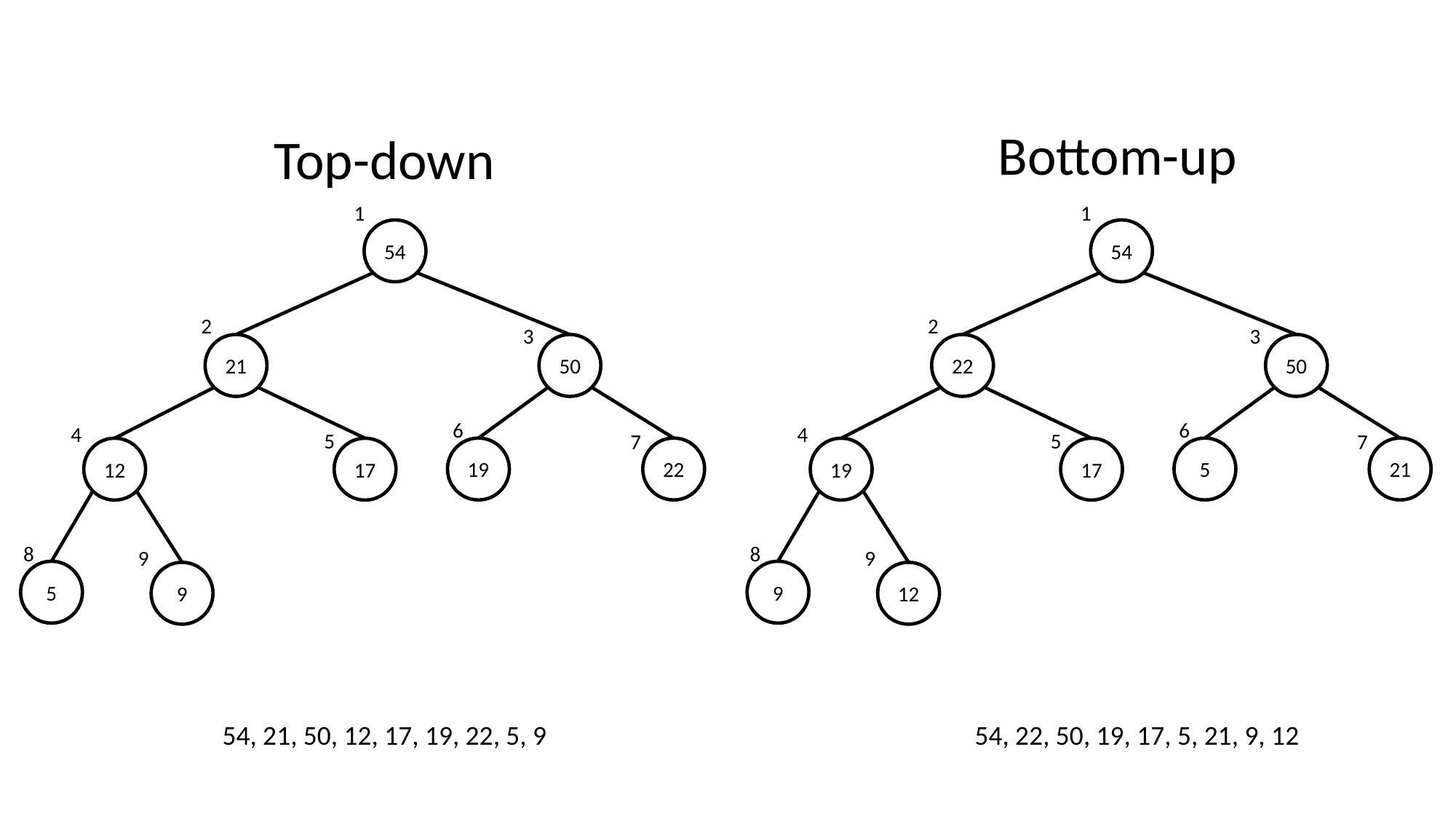

Bottom-up
Top-down
1
54
2
3
21
50
6
4
5
7
19
22
12
17
8
9
5
9
1
54
2
3
22
50
6
4
5
7
5
21
19
17
8
9
9
12
54, 21, 50, 12, 17, 19, 22, 5, 9
54, 22, 50, 19, 17, 5, 21, 9, 12